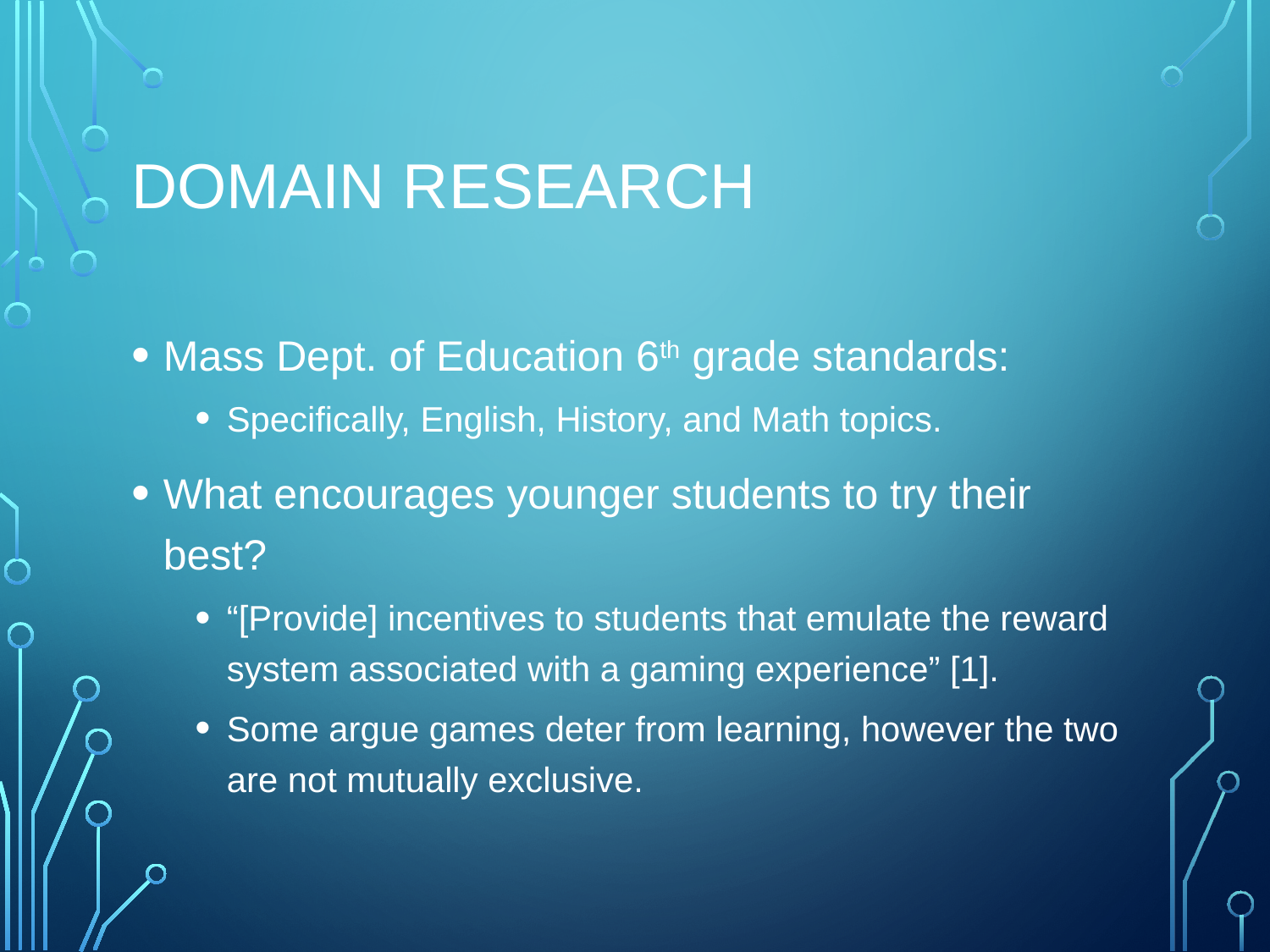

# Domain Research
Mass Dept. of Education 6th grade standards:
Specifically, English, History, and Math topics.
What encourages younger students to try their best?
“[Provide] incentives to students that emulate the reward system associated with a gaming experience” [1].
Some argue games deter from learning, however the two are not mutually exclusive.